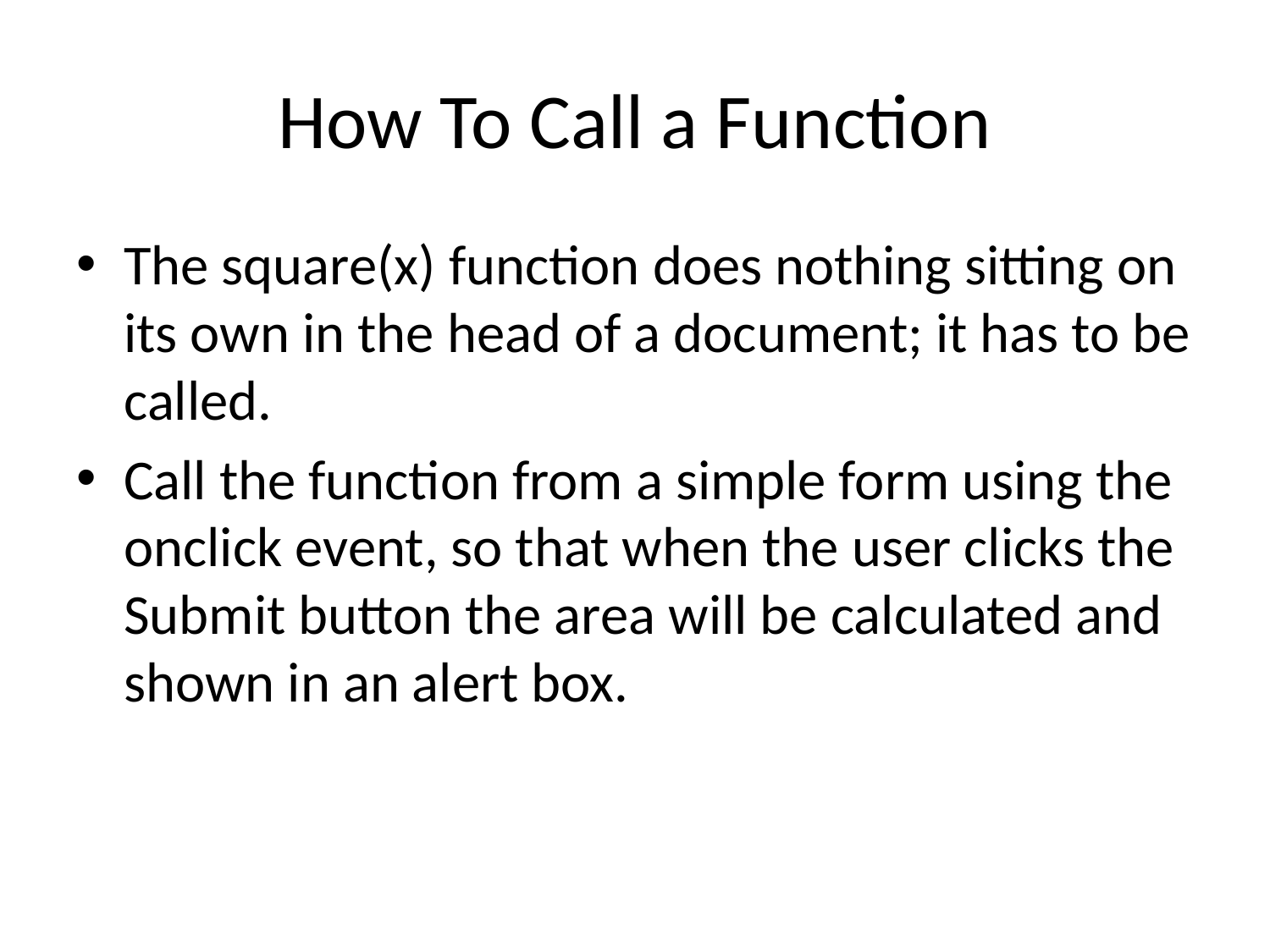

# How To Call a Function
The square(x) function does nothing sitting on its own in the head of a document; it has to be called.
Call the function from a simple form using the onclick event, so that when the user clicks the Submit button the area will be calculated and shown in an alert box.